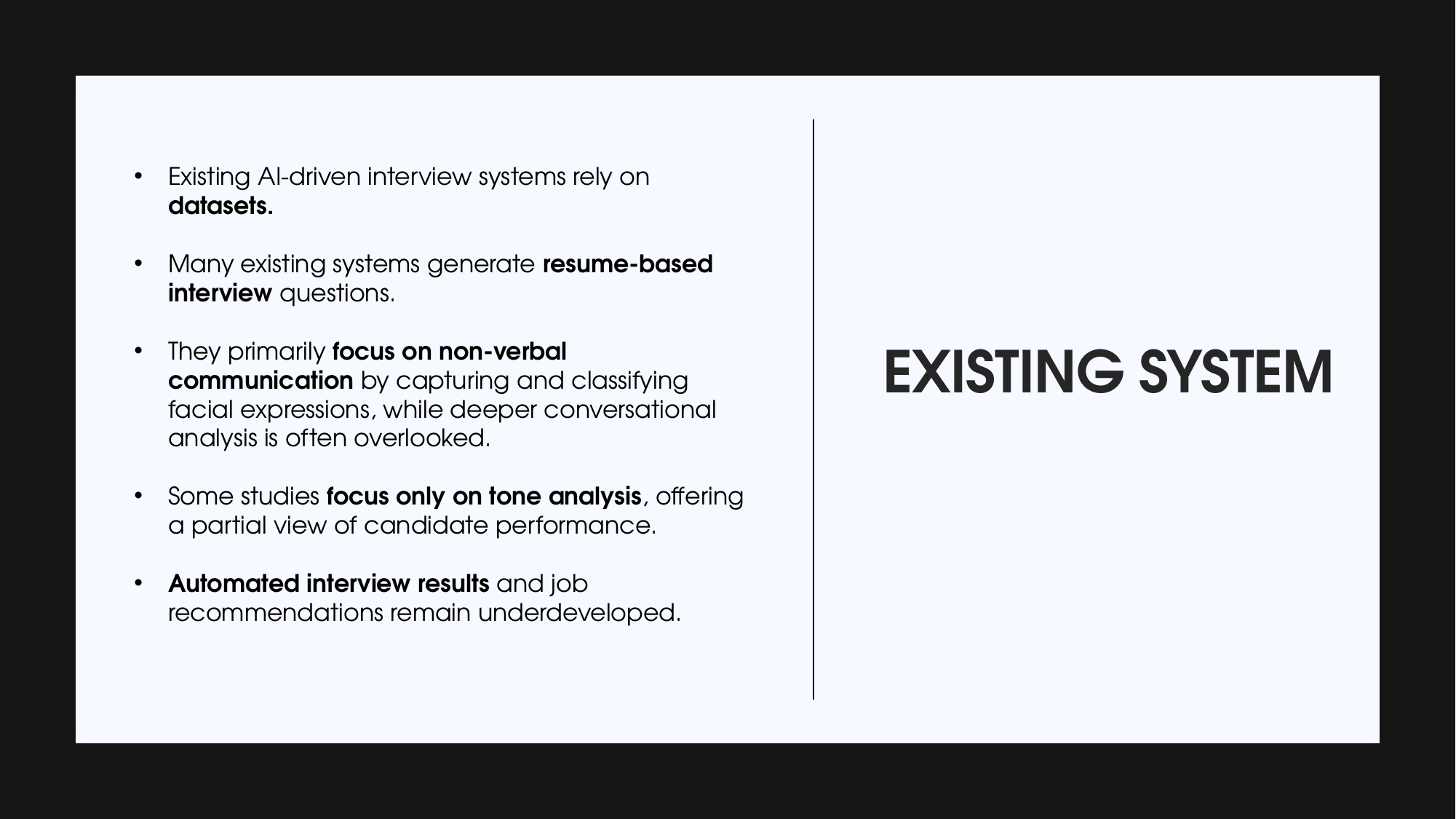

Existing AI-driven interview systems rely on datasets.

Many existing systems generate resume-based interview questions.

They primarily focus on non-verbal communication by capturing and classifying facial expressions, while deeper conversational analysis is often overlooked.

Some studies focus only on tone analysis, offering a partial view of candidate performance.

Automated interview results and job recommendations remain underdeveloped.

# Existing system